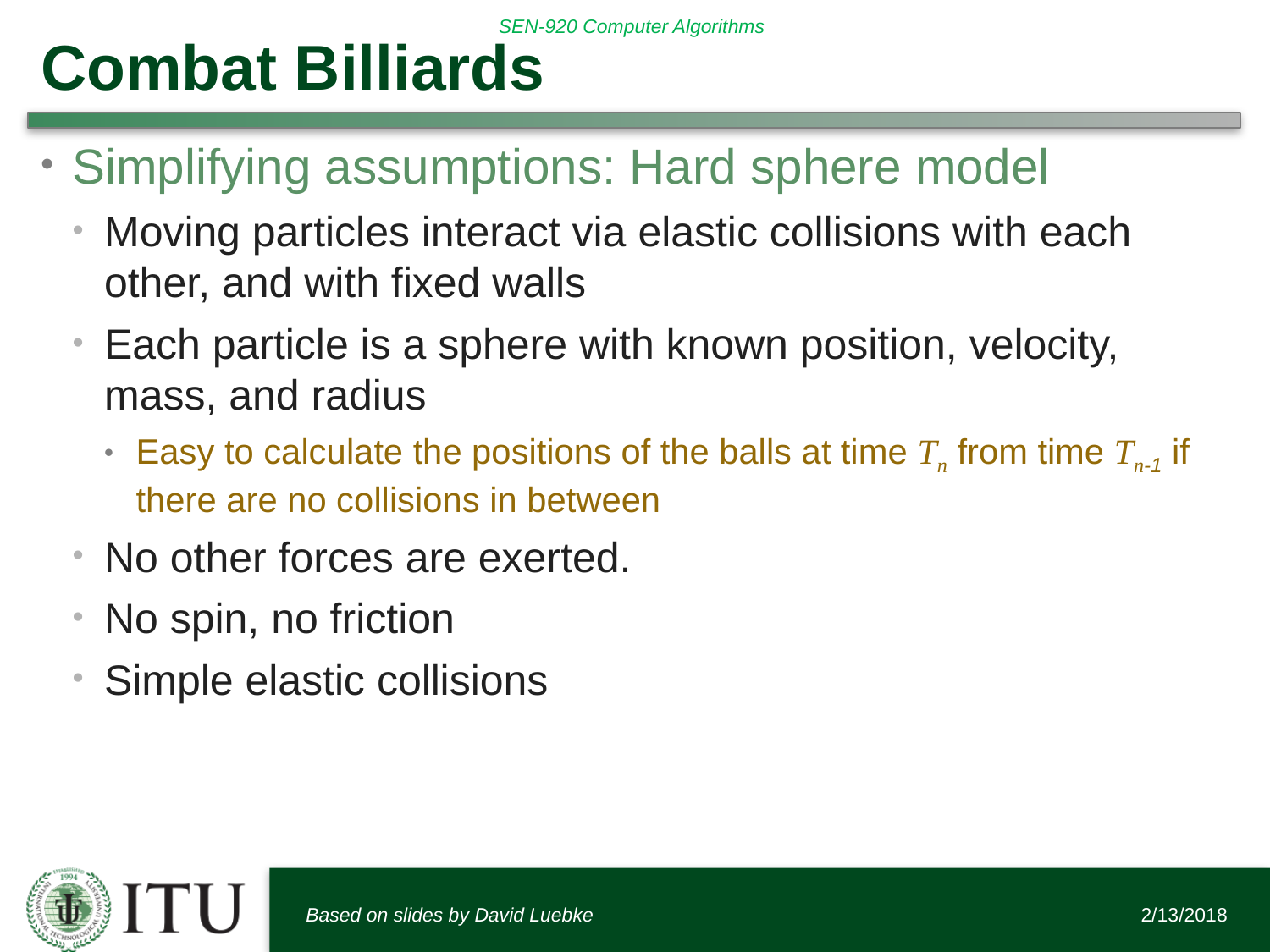

# Combat Billiards
Simplifying assumptions: Hard sphere model
Moving particles interact via elastic collisions with each other, and with fixed walls
Each particle is a sphere with known position, velocity, mass, and radius
Easy to calculate the positions of the balls at time Tn from time Tn-1 if there are no collisions in between
No other forces are exerted.
No spin, no friction
Simple elastic collisions
Based on slides by David Luebke
2/13/2018